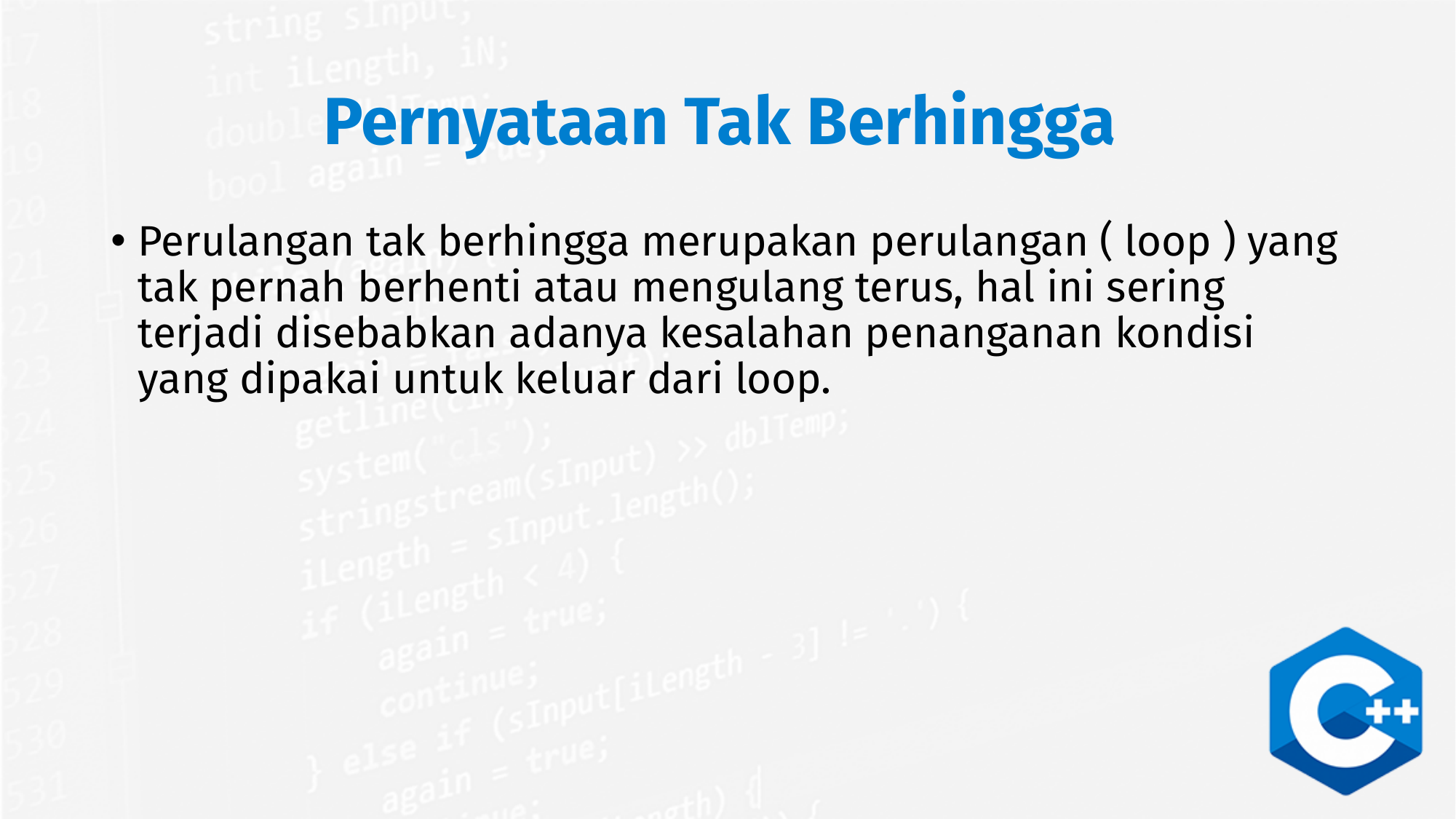

# Pernyataan Tak Berhingga
Perulangan tak berhingga merupakan perulangan ( loop ) yang tak pernah berhenti atau mengulang terus, hal ini sering terjadi disebabkan adanya kesalahan penanganan kondisi yang dipakai untuk keluar dari loop.